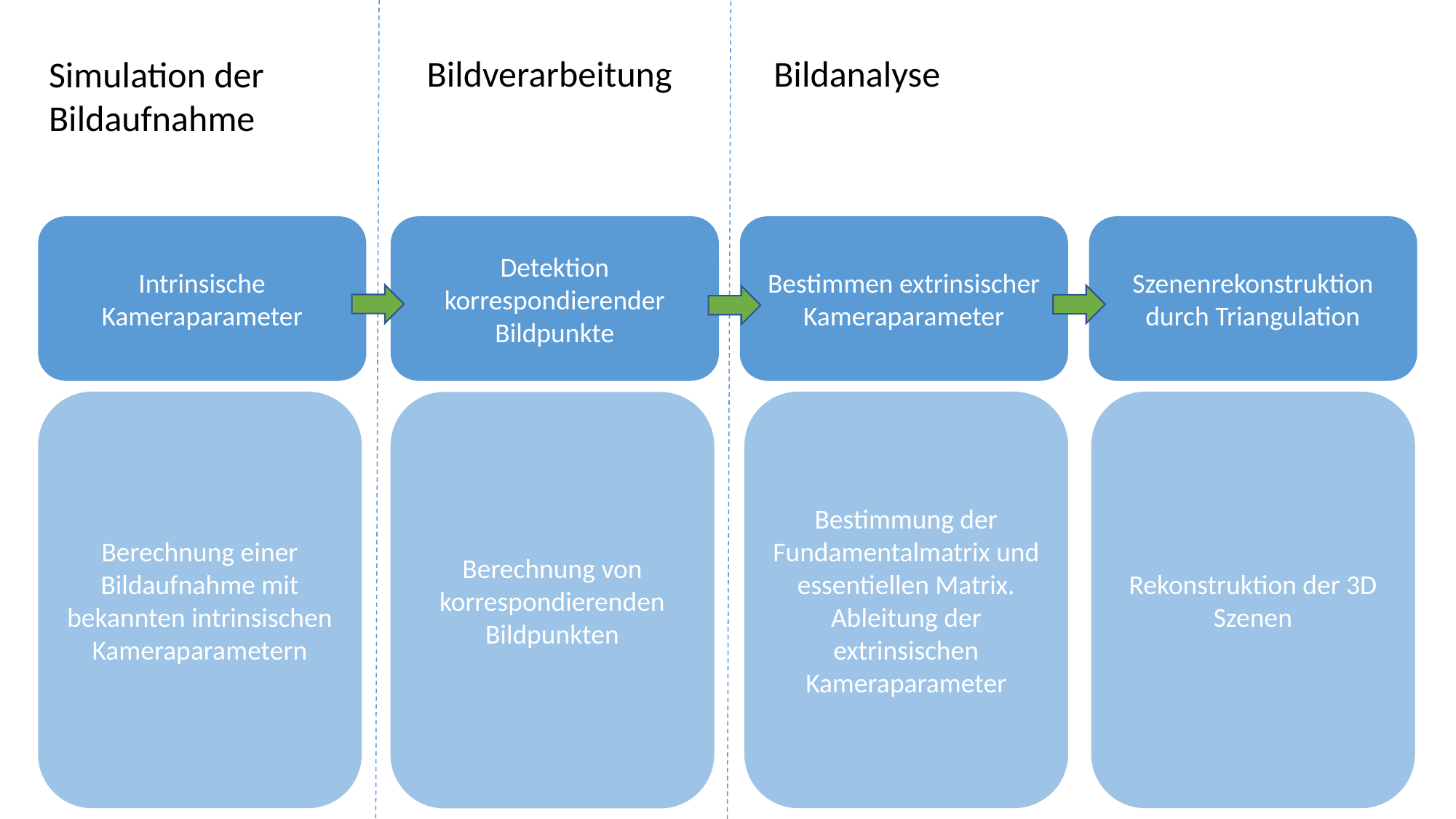

Bildverarbeitung
Bildanalyse
Simulation der Bildaufnahme
Bestimmen extrinsischer Kameraparameter
Intrinsische Kameraparameter
Detektion korrespondierender Bildpunkte
Szenenrekonstruktion durch Triangulation

Bestimmung der Fundamentalmatrix und essentiellen Matrix. Ableitung der extrinsischen Kameraparameter
Rekonstruktion der 3D Szenen
Berechnung einer Bildaufnahme mit bekannten intrinsischen Kameraparametern
Berechnung von korrespondierenden Bildpunkten